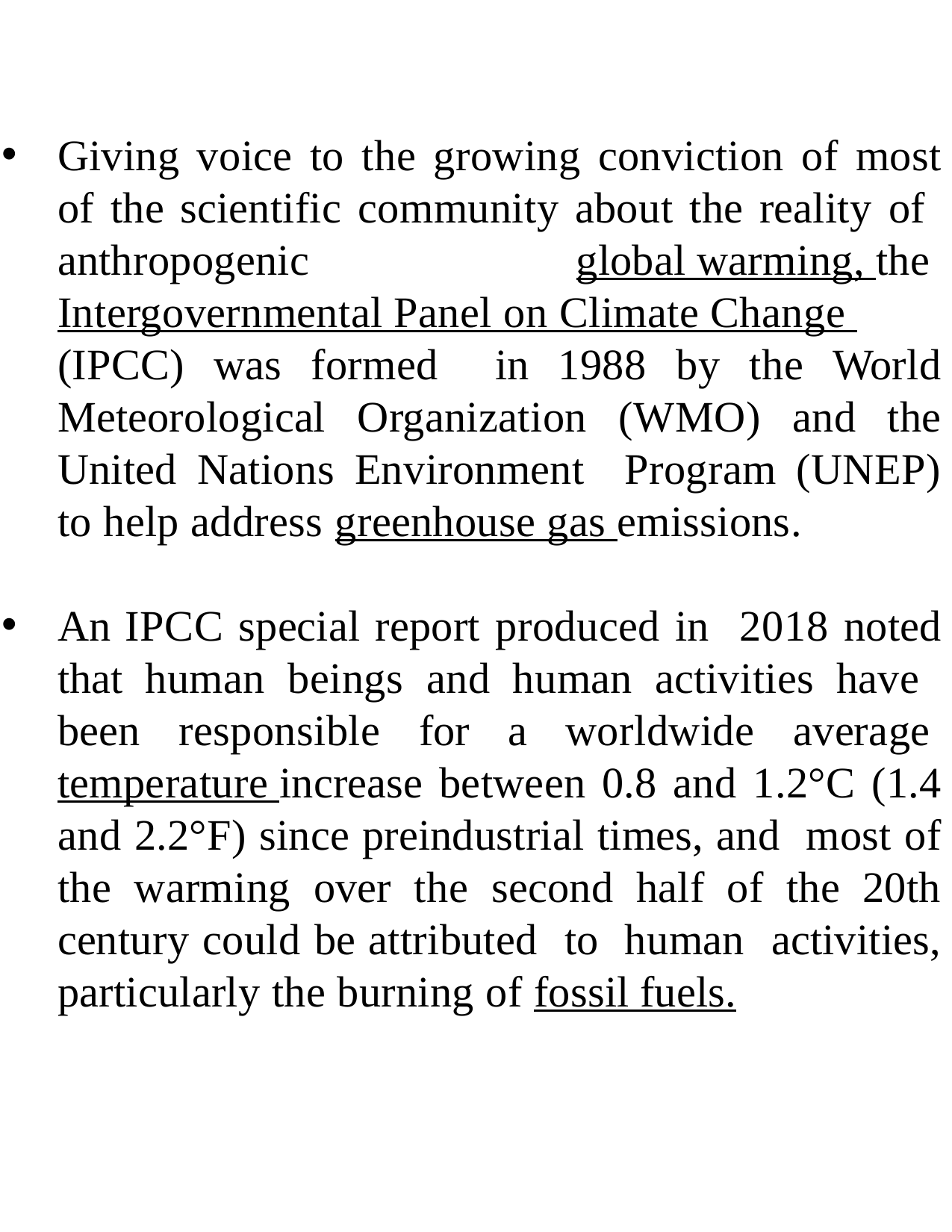

Giving voice to the growing conviction of most of the scientific community about the reality of  anthropogenic global warming, the Intergovernmental Panel on Climate Change (IPCC) was formed  in 1988 by the World Meteorological Organization (WMO) and the United Nations Environment  Program (UNEP) to help address greenhouse gas emissions.

An IPCC special report produced in  2018 noted that human beings and human activities have  been  responsible  for  a  worldwide  average temperature increase between 0.8 and 1.2°C (1.4 and 2.2°F) since preindustrial times, and  most of the warming over the second half of the 20th century could be attributed  to  human  activities, particularly the burning of fossil fuels.